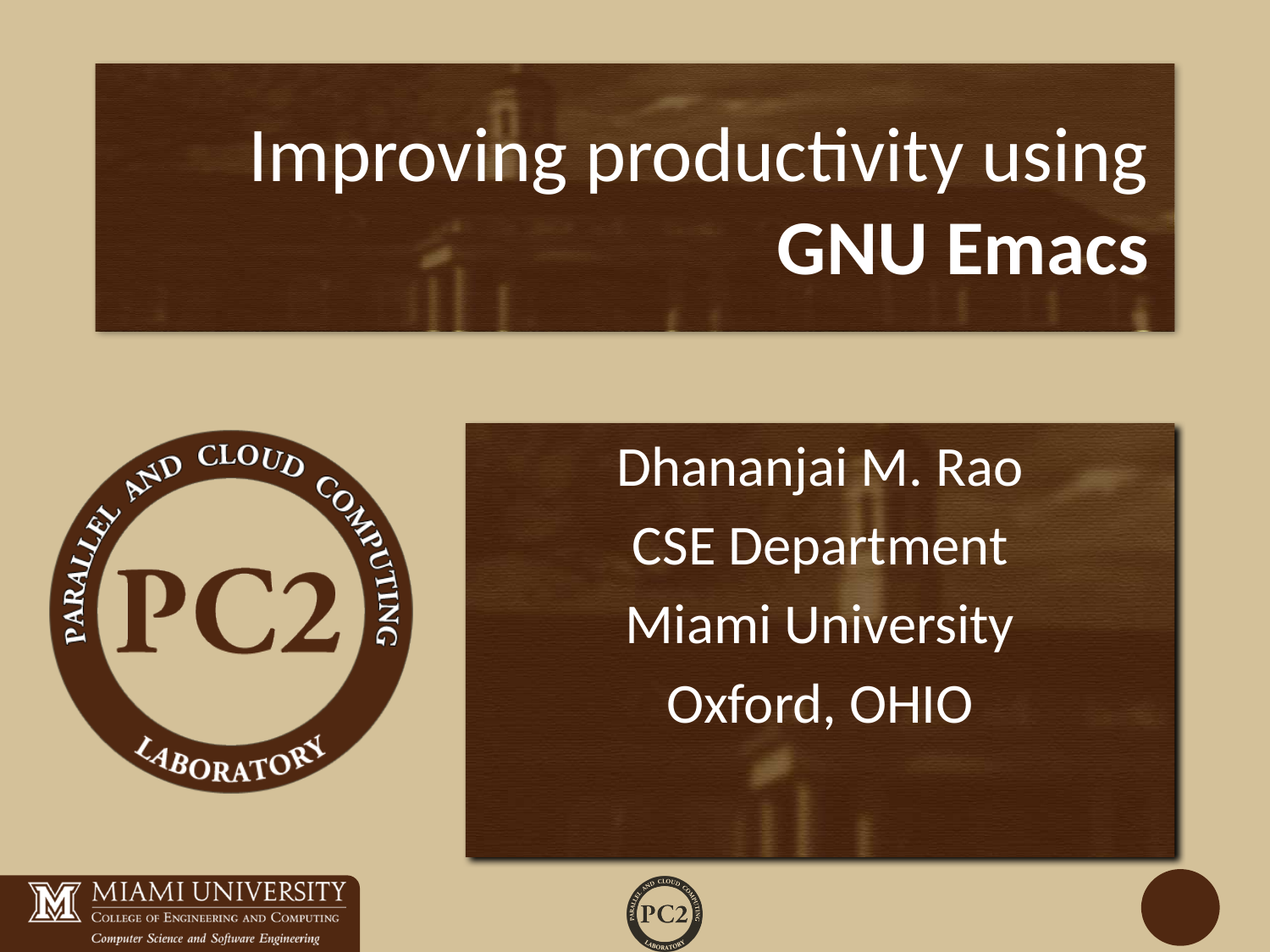

# Improving productivity using GNU Emacs
Dhananjai M. Rao
CSE Department
Miami University
Oxford, OHIO